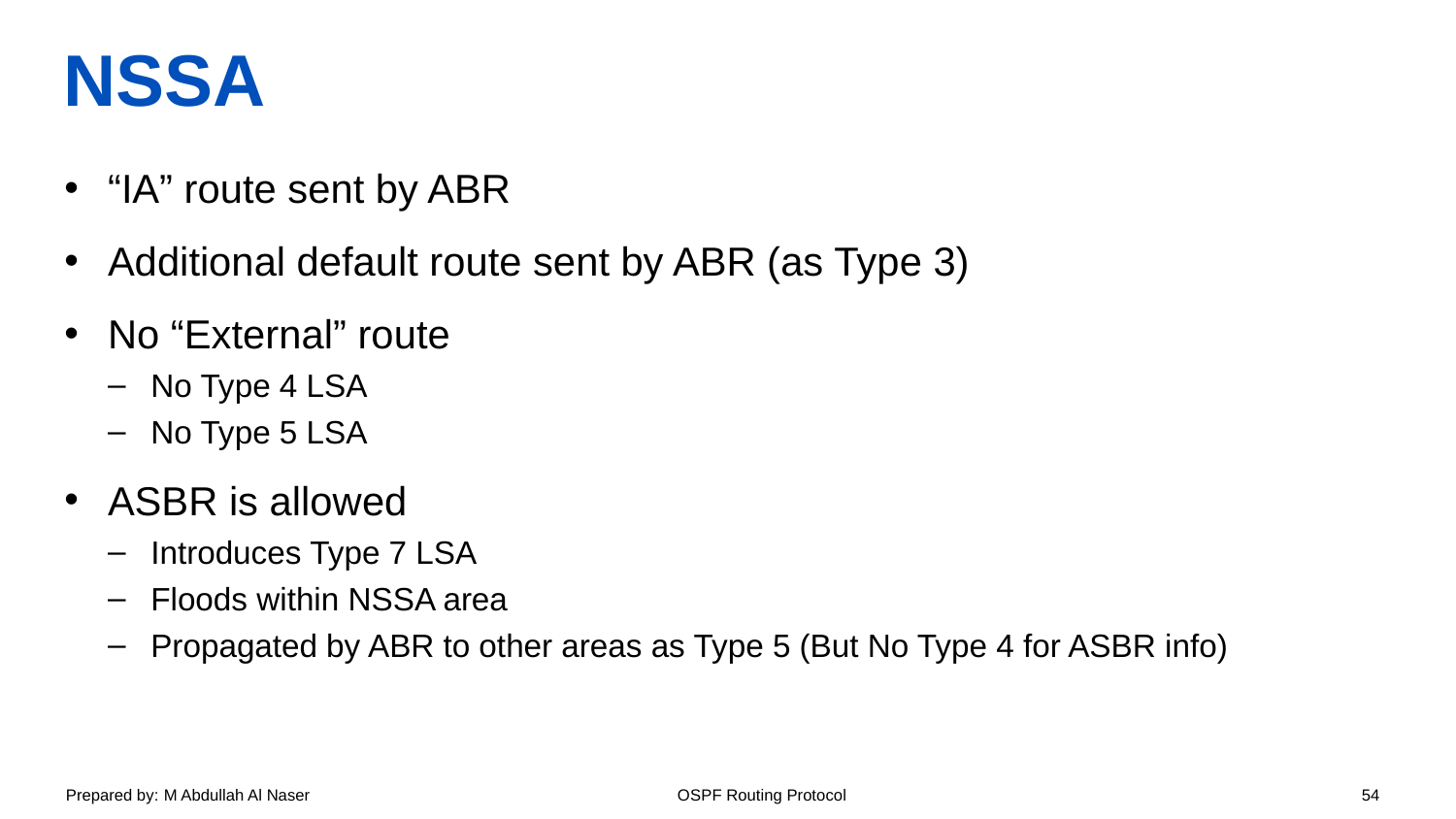

# NSSA
“IA” route sent by ABR
Additional default route sent by ABR (as Type 3)
No “External” route
No Type 4 LSA
No Type 5 LSA
ASBR is allowed
Introduces Type 7 LSA
Floods within NSSA area
Propagated by ABR to other areas as Type 5 (But No Type 4 for ASBR info)